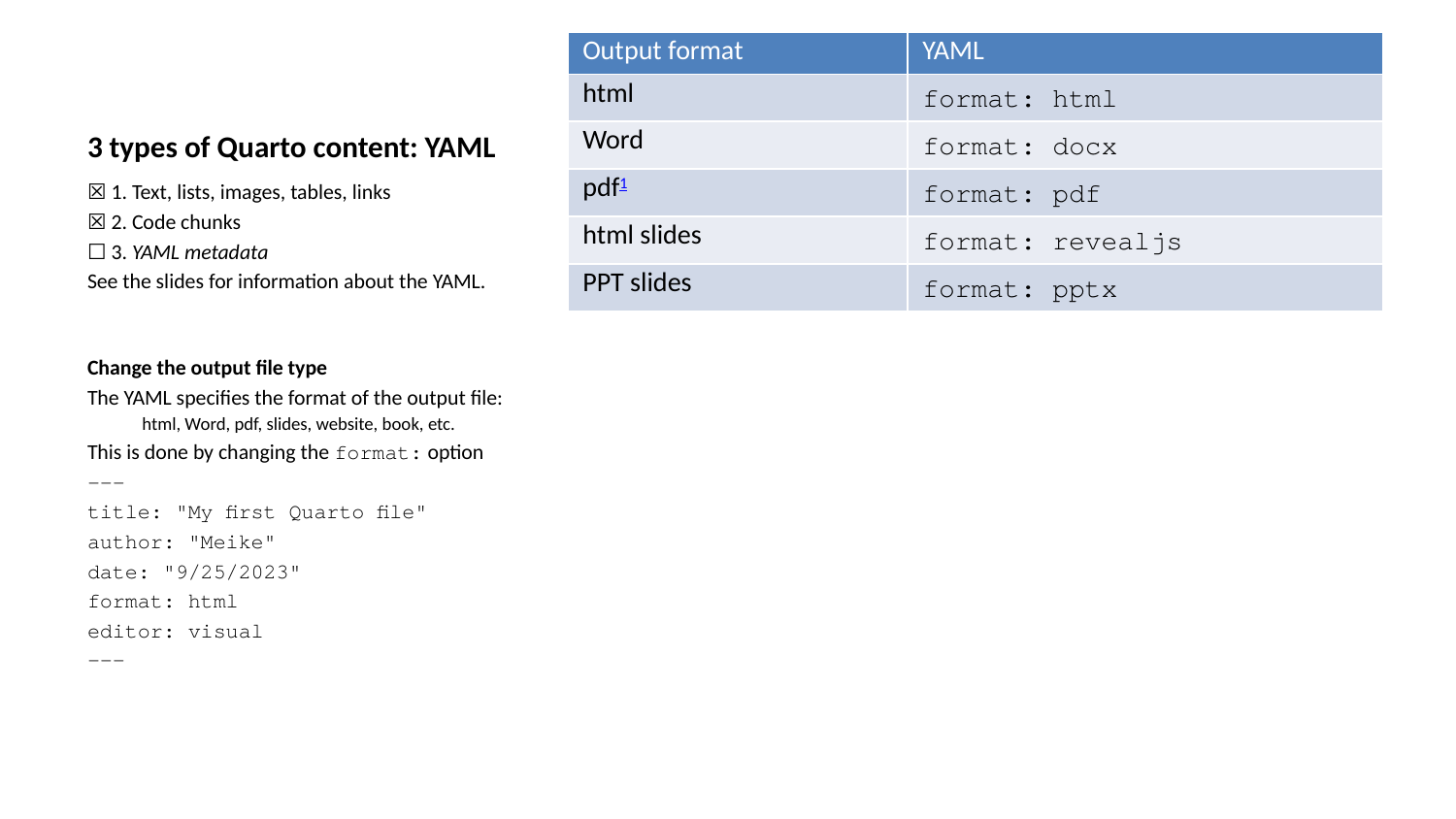

| Output format | YAML |
| --- | --- |
| html | format: html |
| Word | format: docx |
| pdf1 | format: pdf |
| html slides | format: revealjs |
| PPT slides | format: pptx |
# 3 types of Quarto content: YAML
☒ 1. Text, lists, images, tables, links
☒ 2. Code chunks
☐ 3. YAML metadata
See the slides for information about the YAML.
Change the output file type
The YAML specifies the format of the output file:
html, Word, pdf, slides, website, book, etc.
This is done by changing the format: option
---
title: "My first Quarto file"
author: "Meike"
date: "9/25/2023"
format: html
editor: visual
---